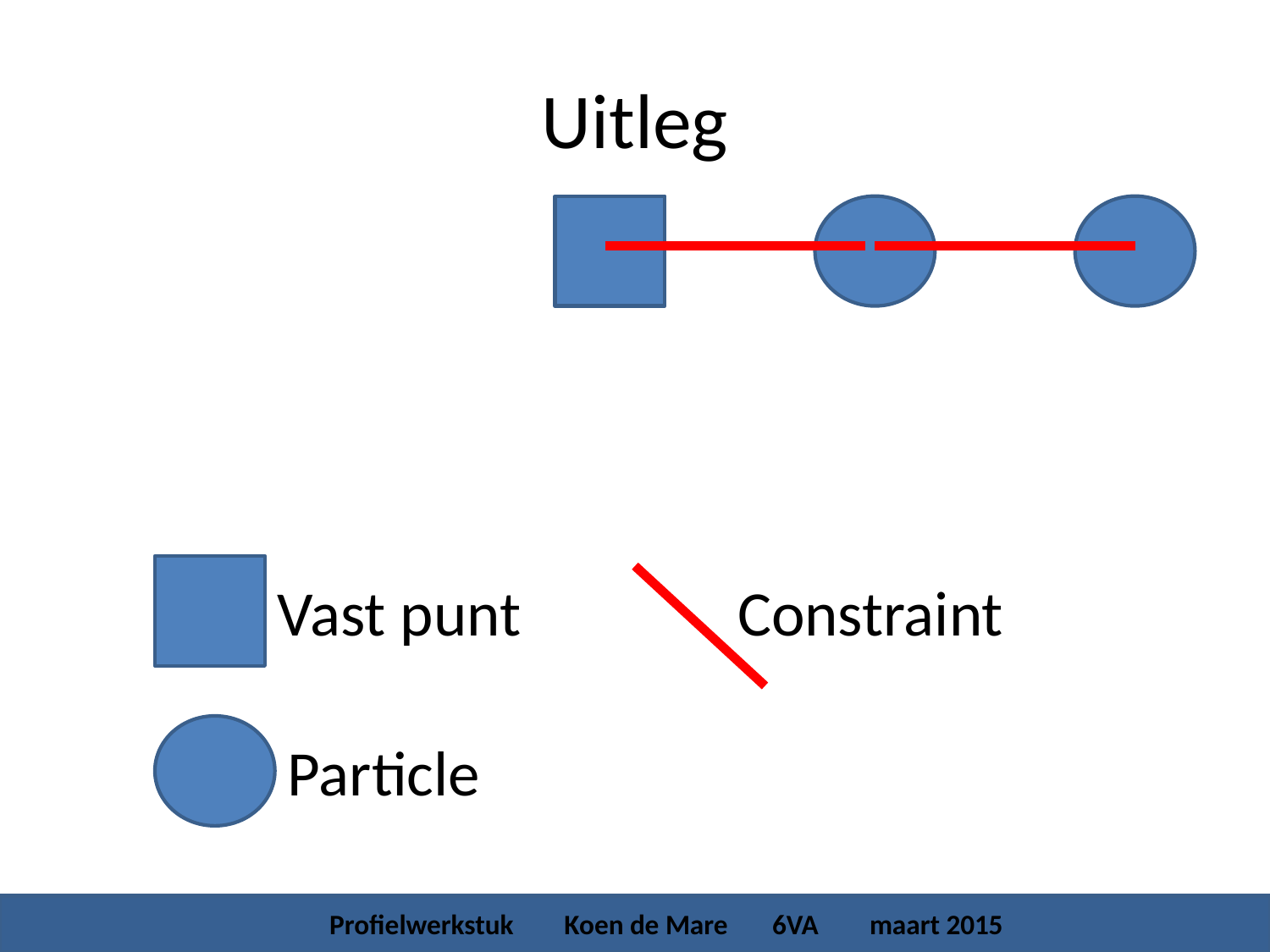

# Uitleg

Vast punt
Constraint

Particle

          Profielwerkstuk        Koen de Mare       6VA        maart 2015